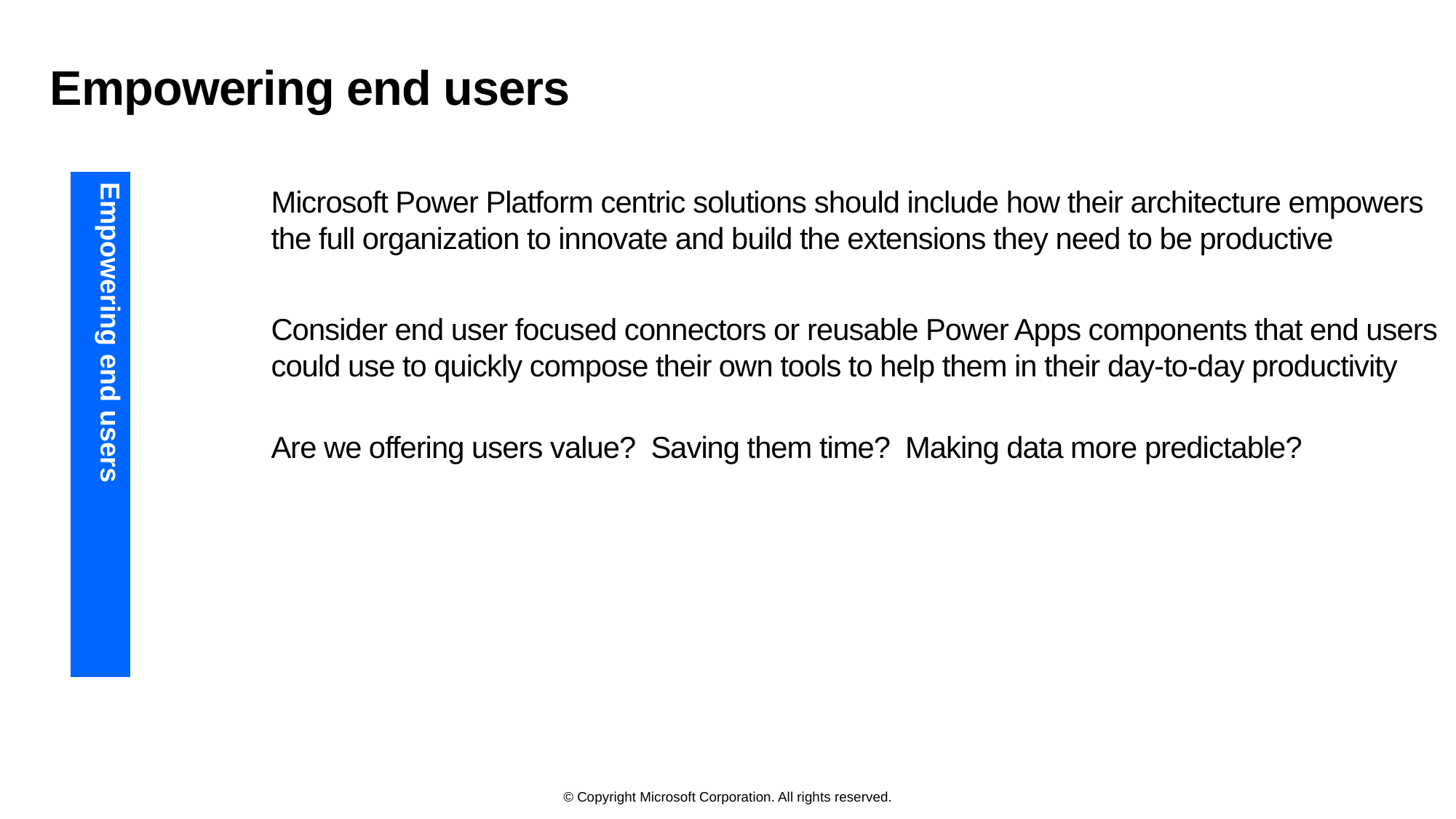

# Empowering end users
Microsoft Power Platform centric solutions should include how their architecture empowers the full organization to innovate and build the extensions they need to be productive

Consider end user focused connectors or reusable Power Apps components that end users could use to quickly compose their own tools to help them in their day-to-day productivity
Are we offering users value?  Saving them time?  Making data more predictable?
| Empowering end users |
| --- |